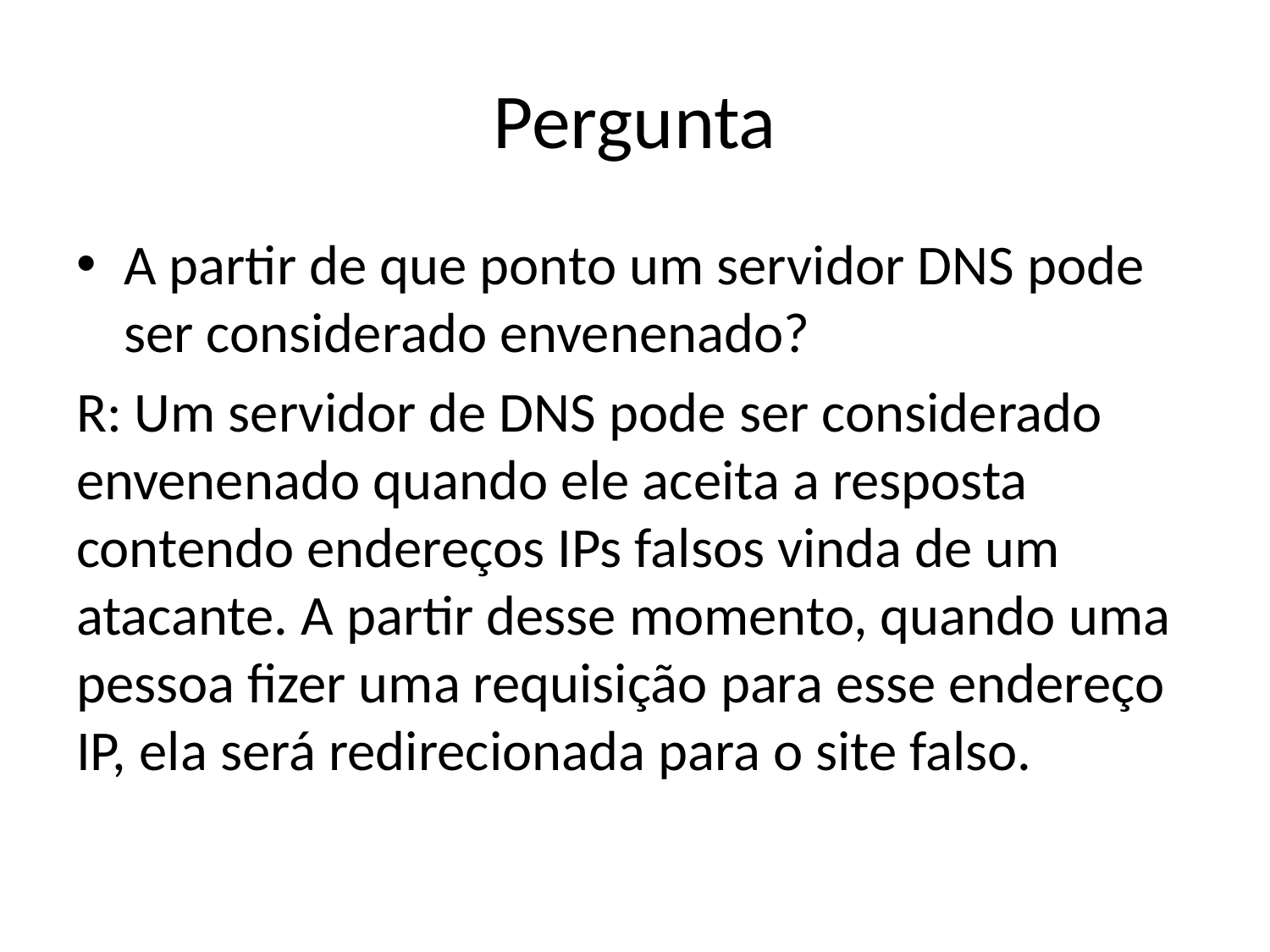

# Pergunta
A partir de que ponto um servidor DNS pode ser considerado envenenado?
R: Um servidor de DNS pode ser considerado envenenado quando ele aceita a resposta contendo endereços IPs falsos vinda de um atacante. A partir desse momento, quando uma pessoa fizer uma requisição para esse endereço IP, ela será redirecionada para o site falso.